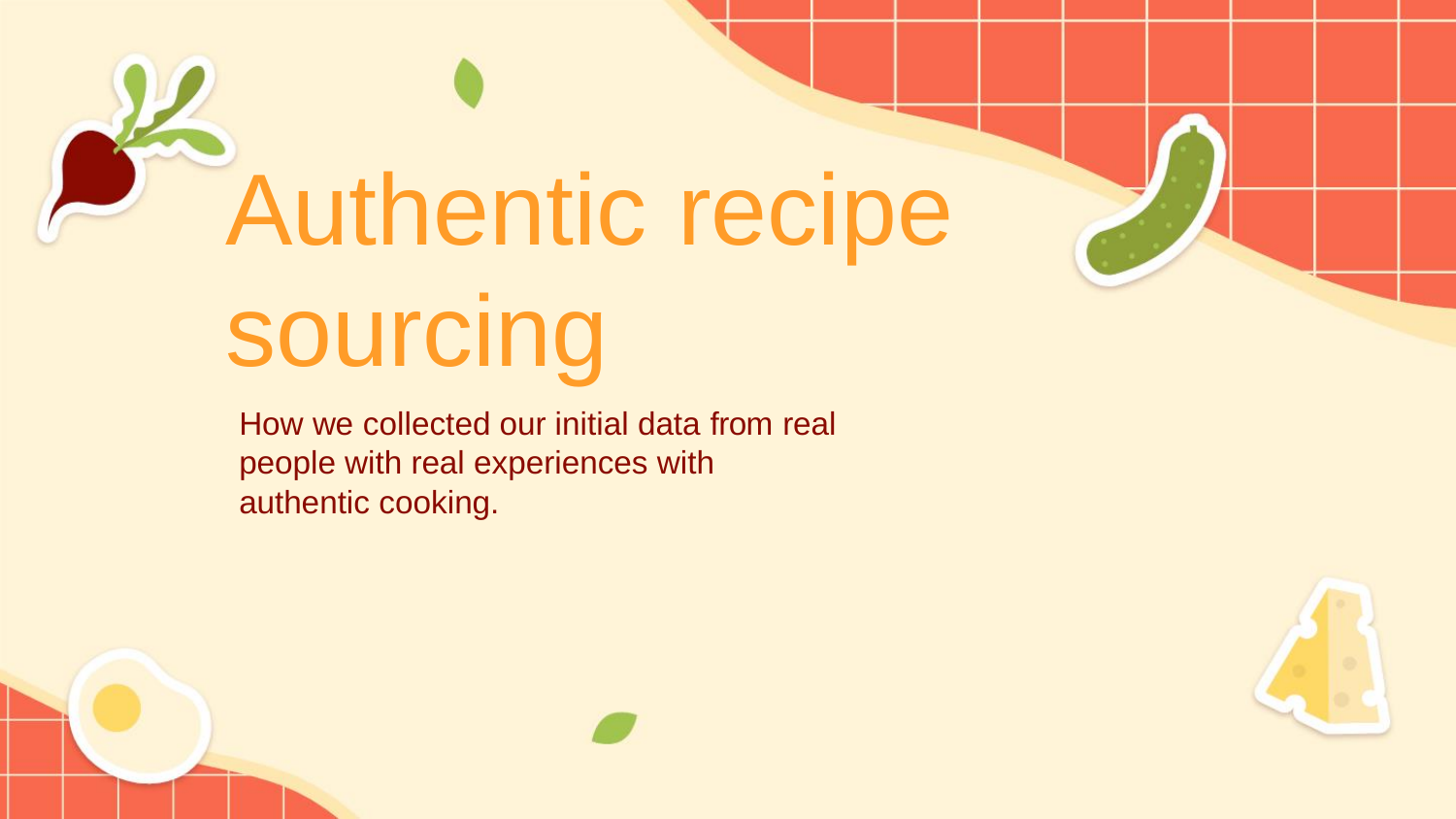

Authentic recipe
sourcing
How we collected our initial data from real
people with real experiences with
authentic cooking.